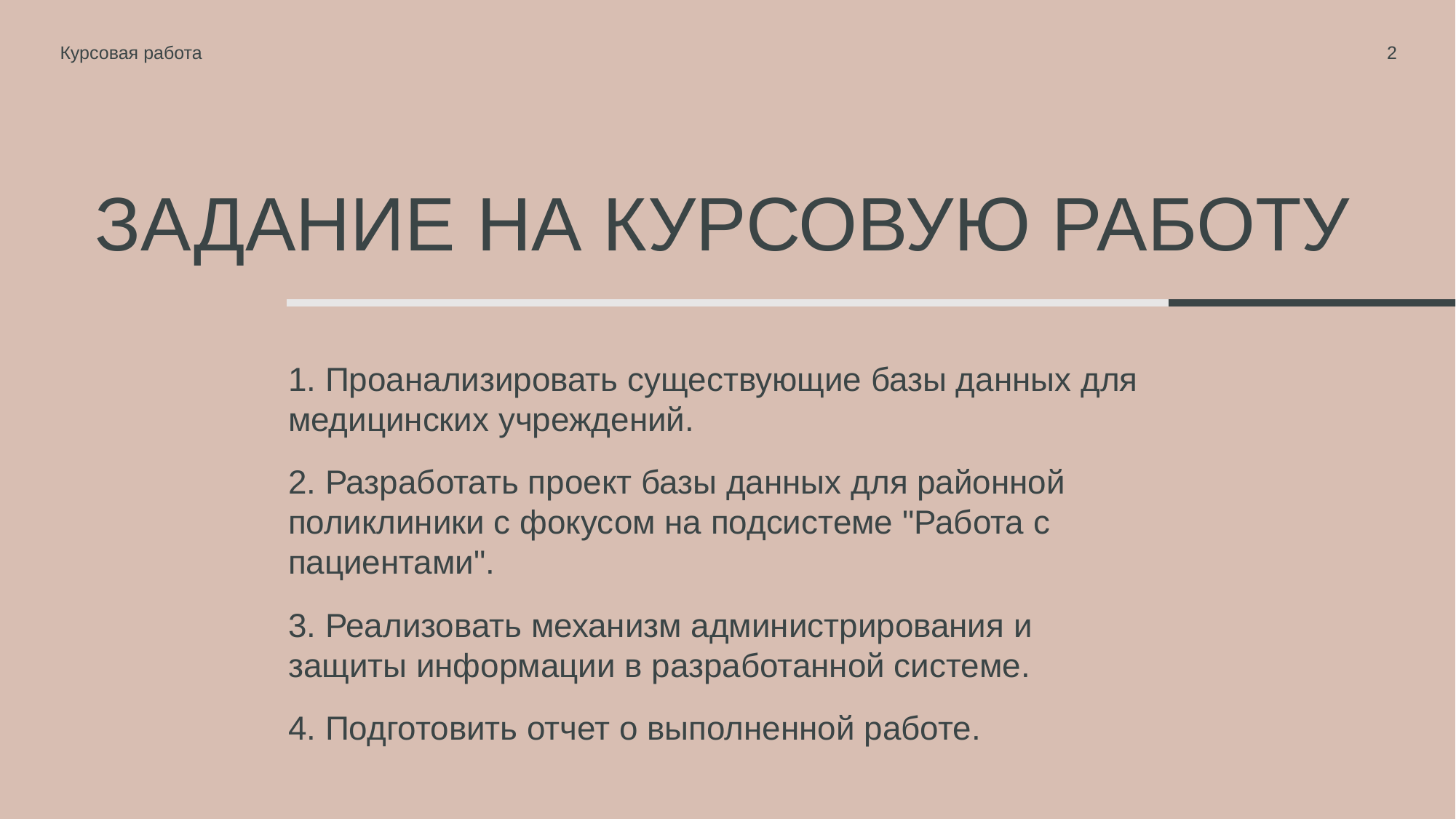

Курсовая работа
2
# Задание на курсовую работу
1. Проанализировать существующие базы данных для медицинских учреждений.
2. Разработать проект базы данных для районной поликлиники с фокусом на подсистеме "Работа с пациентами".
3. Реализовать механизм администрирования и защиты информации в разработанной системе.
4. Подготовить отчет о выполненной работе.